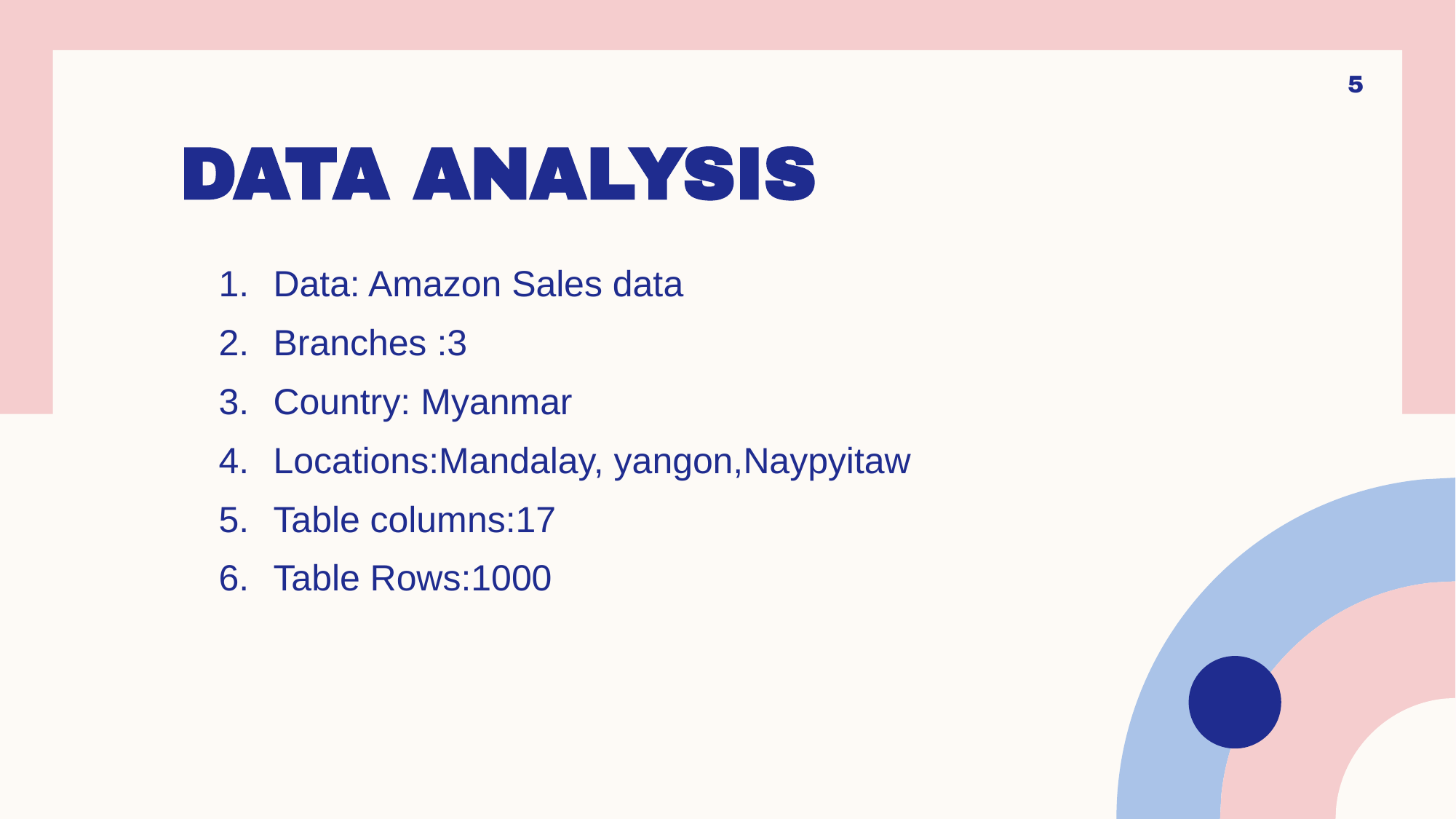

5
# Data Analysis
Data: Amazon Sales data
Branches :3
Country: Myanmar
Locations:Mandalay, yangon,Naypyitaw
Table columns:17
Table Rows:1000